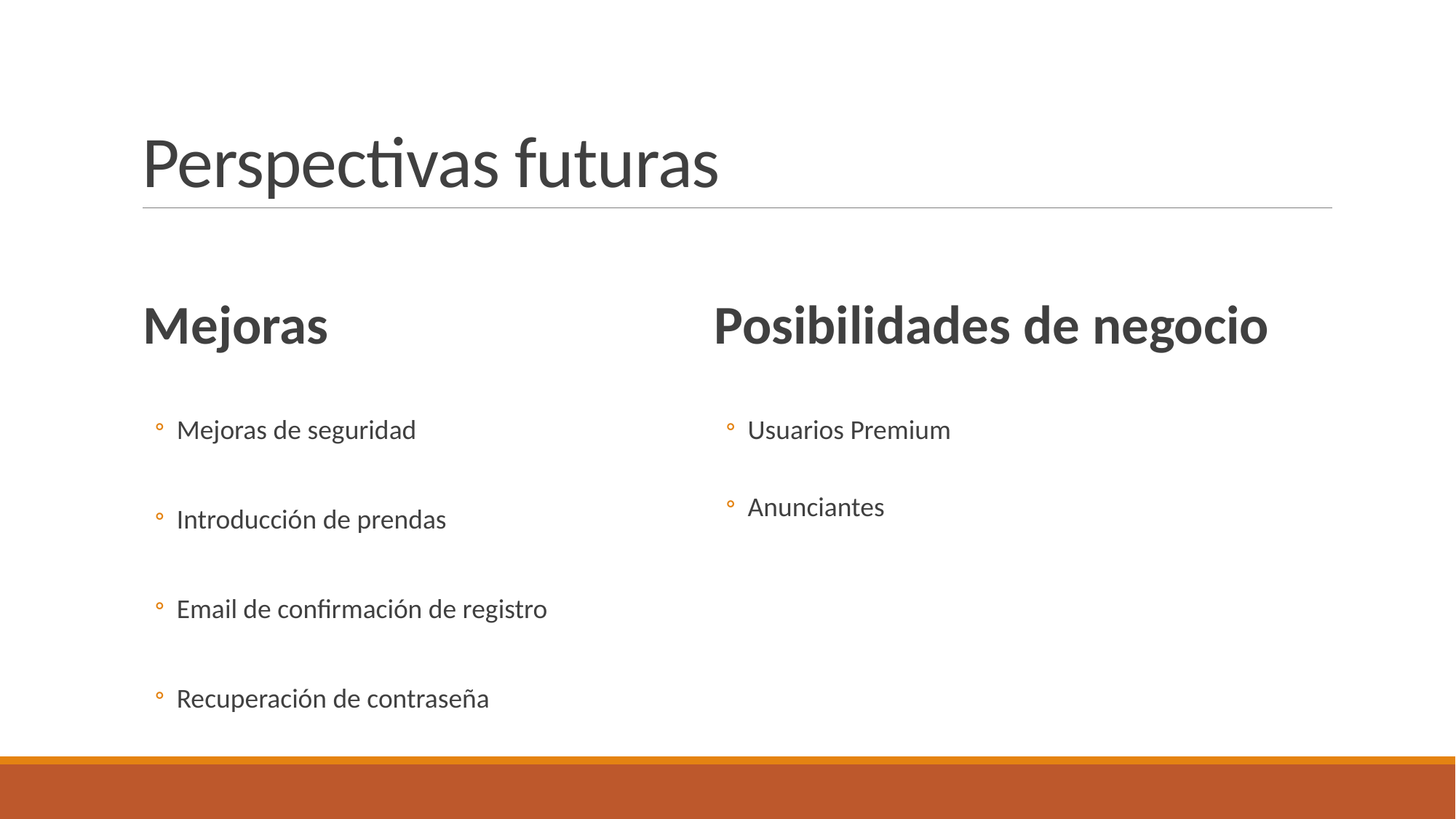

# Perspectivas futuras
Mejoras

Mejoras de seguridad

Introducción de prendas

Email de confirmación de registro

Recuperación de contraseña
Posibilidades de negocio

Usuarios Premium

Anunciantes